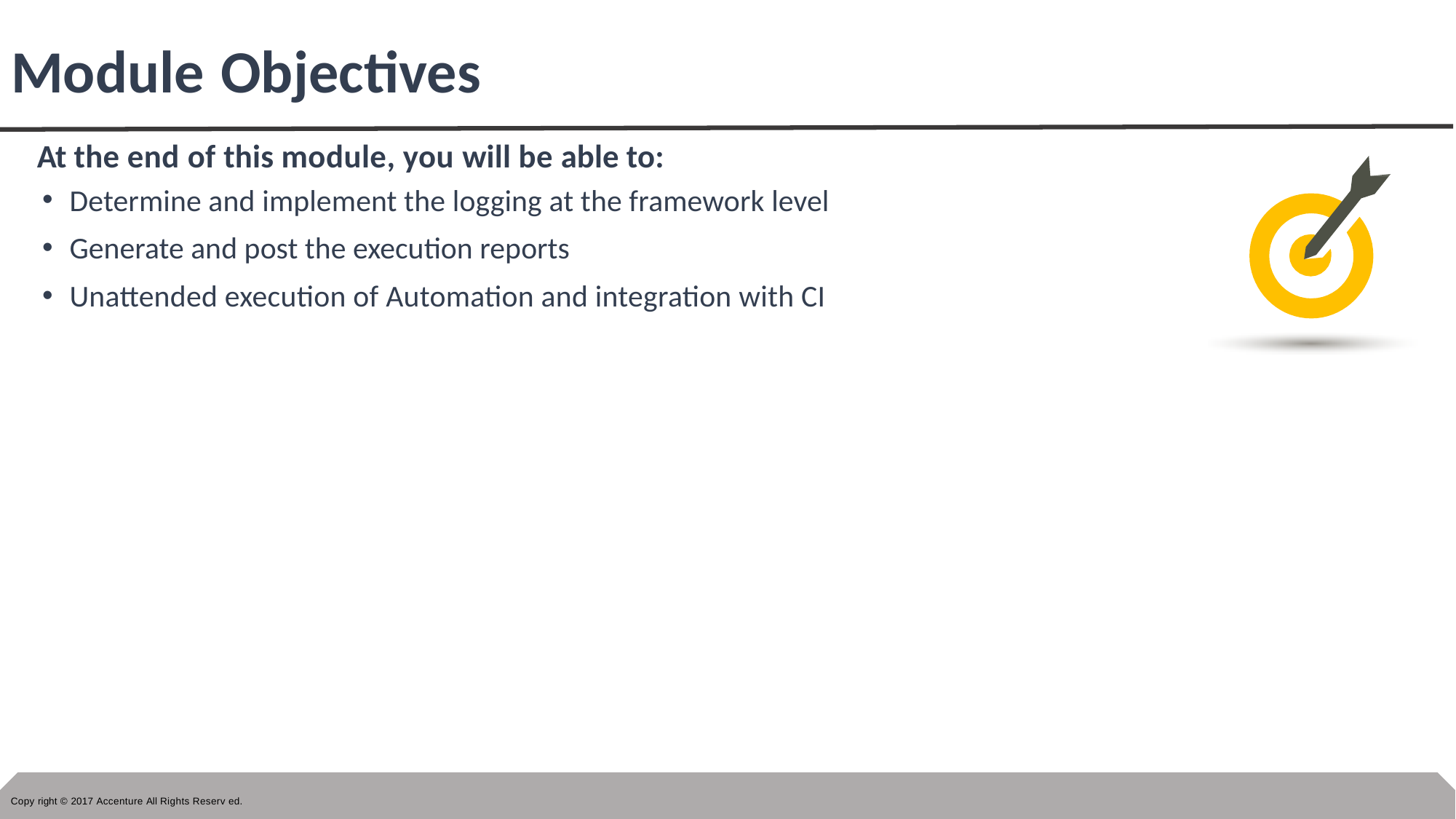

# Module Objectives

At the end of this module, you will be able to:
Determine and implement the logging at the framework level
Generate and post the execution reports
Unattended execution of Automation and integration with CI

Copy right © 2017 Accenture All Rights Reserv ed.